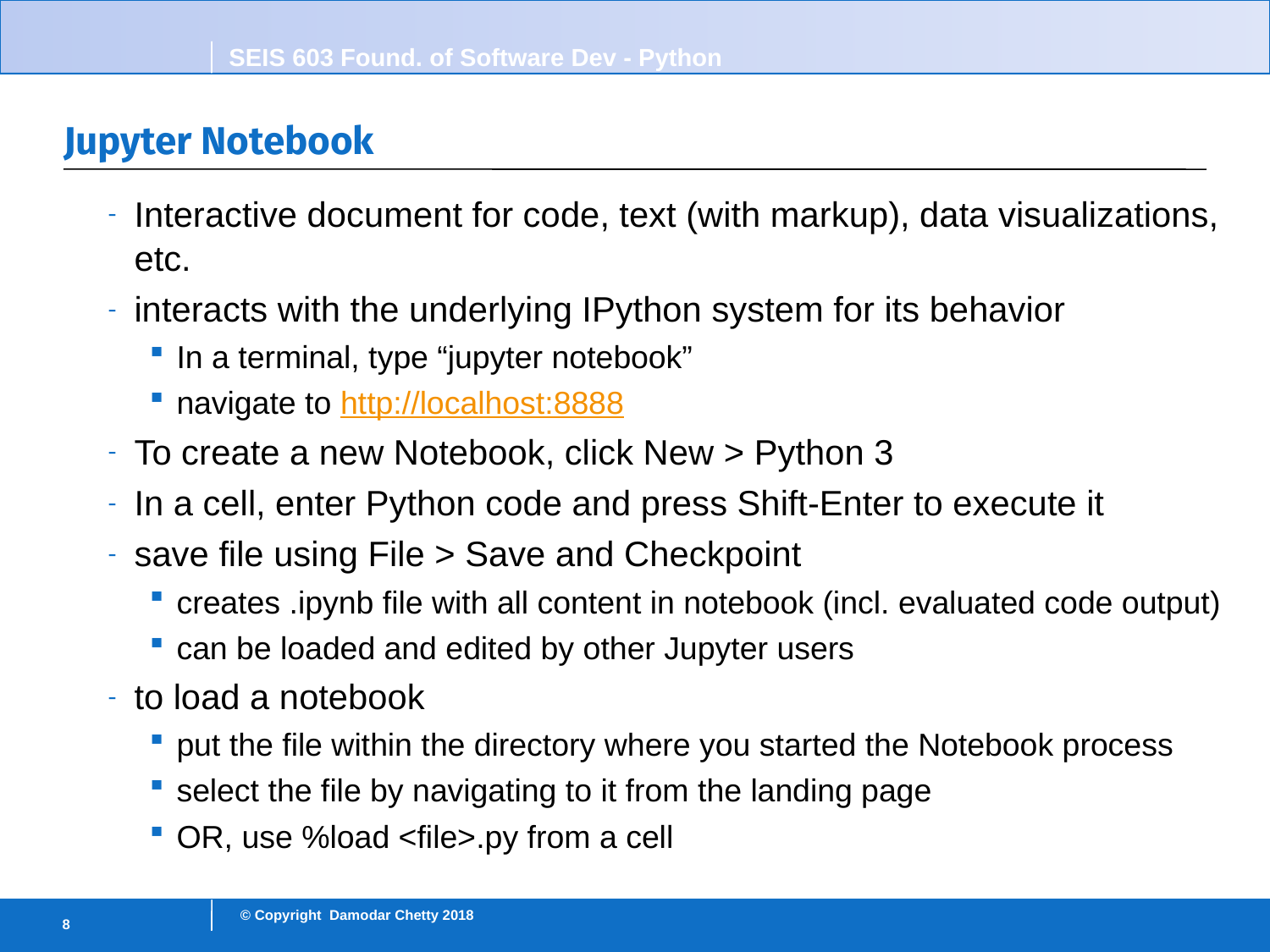

# Jupyter Notebook
Interactive document for code, text (with markup), data visualizations, etc.
interacts with the underlying IPython system for its behavior
In a terminal, type “jupyter notebook”
navigate to http://localhost:8888
To create a new Notebook, click New > Python 3
In a cell, enter Python code and press Shift-Enter to execute it
save file using File > Save and Checkpoint
creates .ipynb file with all content in notebook (incl. evaluated code output)
can be loaded and edited by other Jupyter users
to load a notebook
put the file within the directory where you started the Notebook process
select the file by navigating to it from the landing page
OR, use %load <file>.py from a cell

8